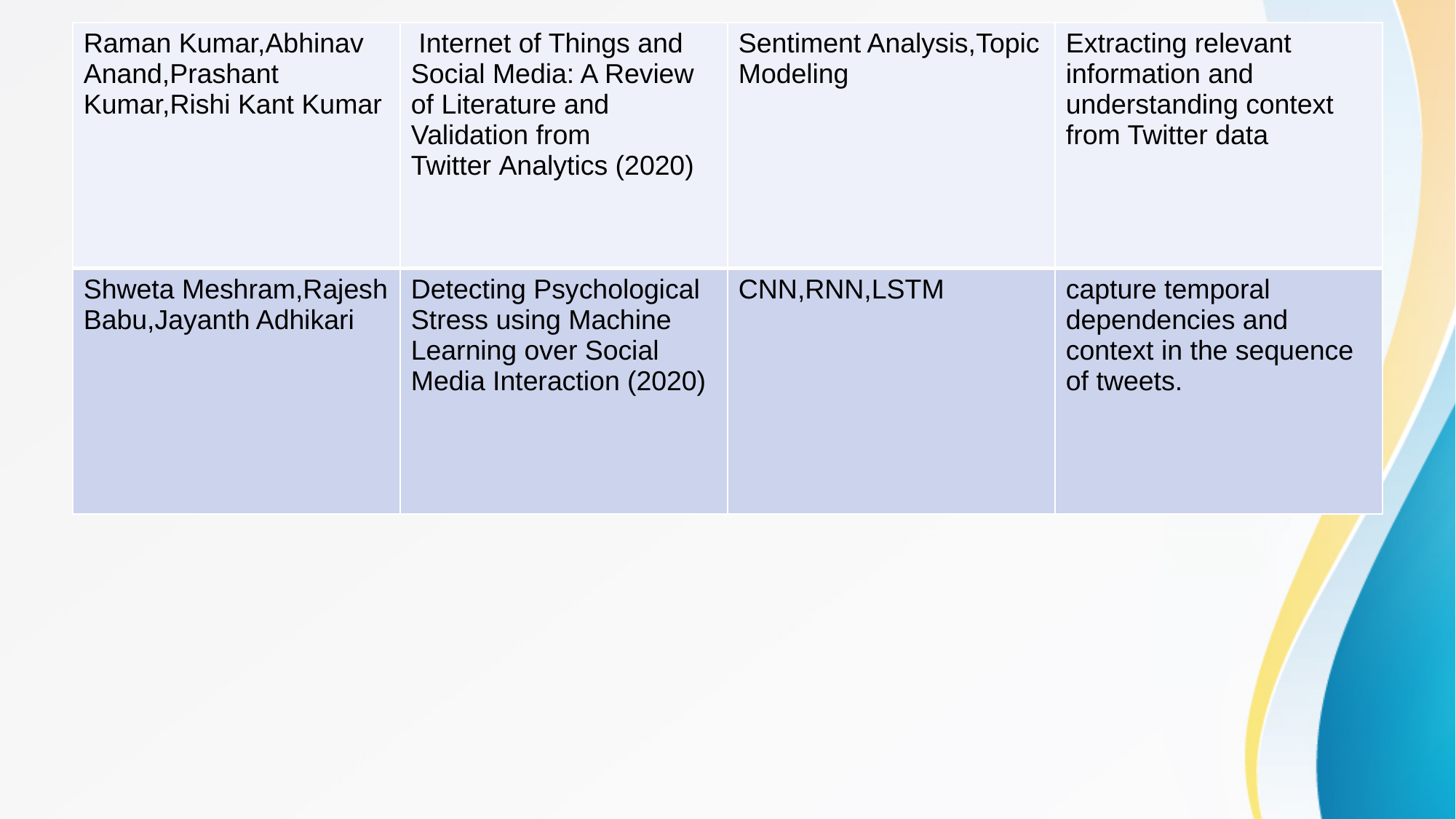

| Raman Kumar,Abhinav Anand,Prashant Kumar,Rishi Kant Kumar | Internet of Things and Social Media: A Review of Literature and Validation from Twitter Analytics (2020) | Sentiment Analysis,Topic Modeling | Extracting relevant information and understanding context from Twitter data |
| --- | --- | --- | --- |
| Shweta Meshram,Rajesh Babu,Jayanth Adhikari | Detecting Psychological Stress using Machine Learning over Social Media Interaction (2020) | CNN,RNN,LSTM | capture temporal dependencies and context in the sequence of tweets. |
#